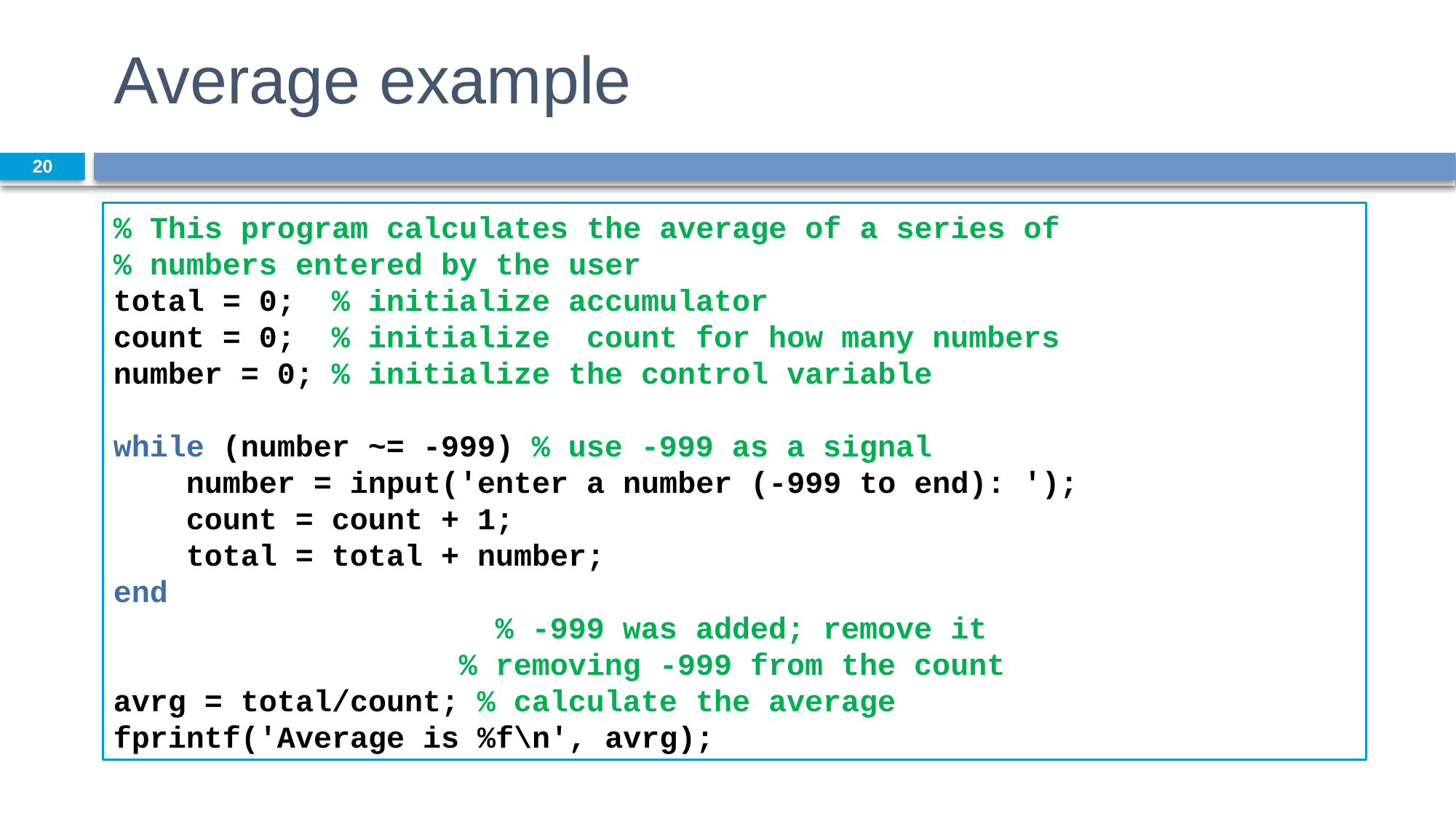

# Average example
20
% This program calculates the average of a series of
% numbers entered by the user
total = 0;  % initialize accumulator
count = 0;  % initialize  count for how many numbers
number = 0; % initialize the control variable

while (number ~= -999) % use -999 as a signal
    number = input('enter a number (-999 to end): ');
    count = count + 1;
    total = total + number;
end
total = total + 999; % -999 was added; remove it
count = count – 1; % removing -999 from the count
avrg = total/count; % calculate the average
fprintf('Average is %f\n', avrg);